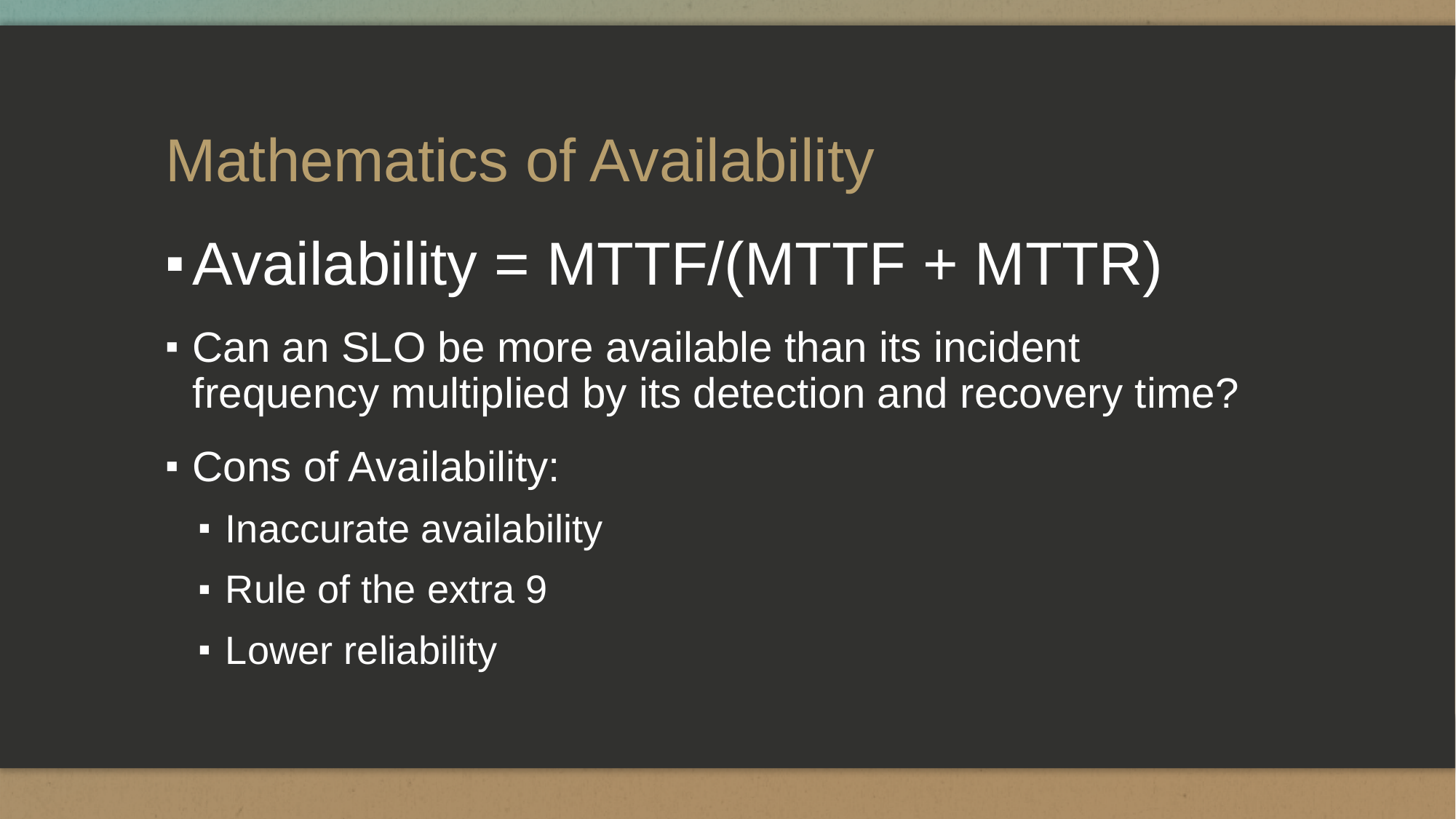

# Mathematics of Availability
Availability = MTTF/(MTTF + MTTR)
Can an SLO be more available than its incident frequency multiplied by its detection and recovery time?
Cons of Availability:
Inaccurate availability
Rule of the extra 9
Lower reliability